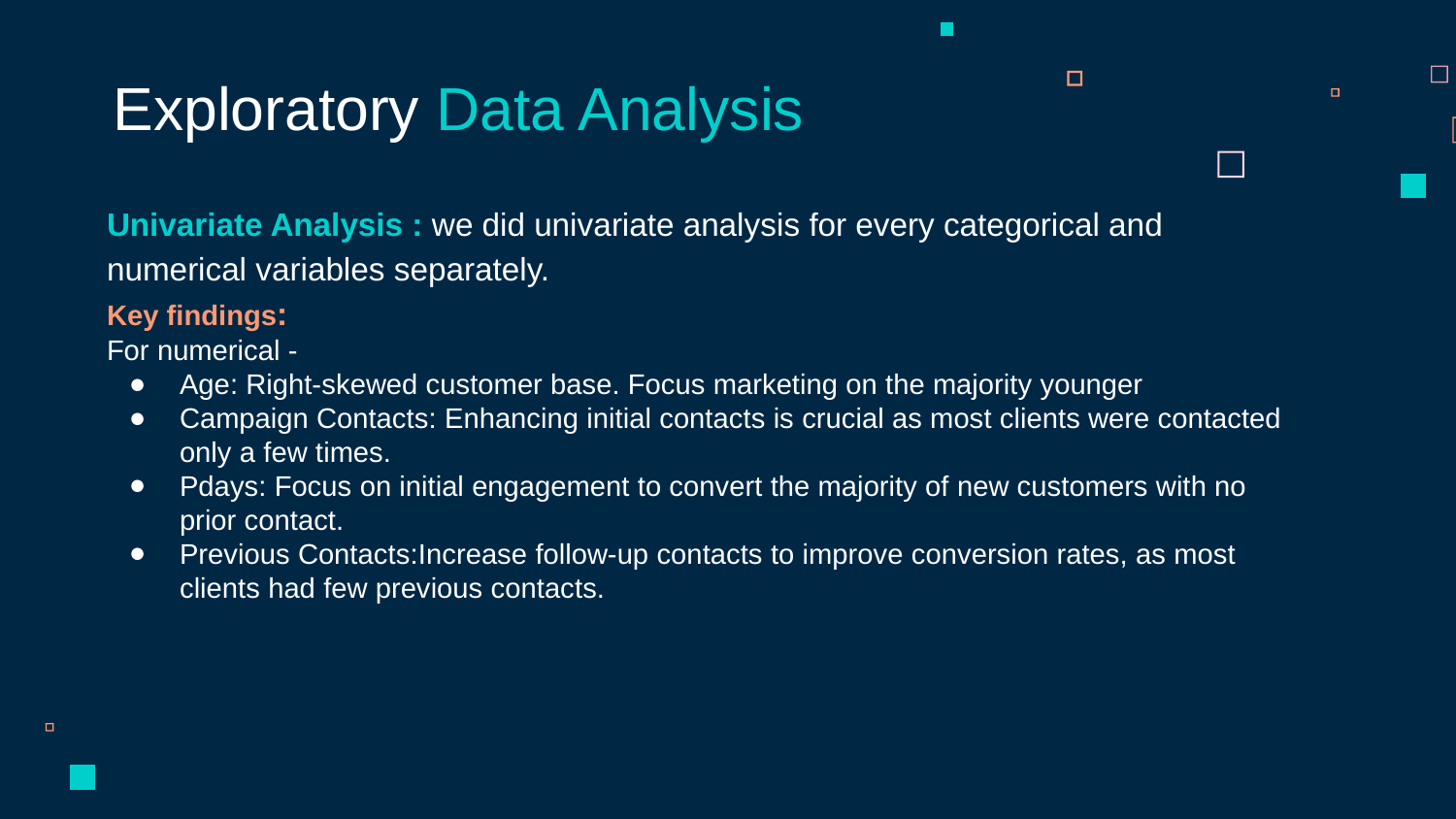

Exploratory Data Analysis
Univariate Analysis : we did univariate analysis for every categorical and numerical variables separately.
Key findings:
For numerical -
Age: Right-skewed customer base. Focus marketing on the majority younger
Campaign Contacts: Enhancing initial contacts is crucial as most clients were contacted only a few times.
Pdays: Focus on initial engagement to convert the majority of new customers with no prior contact.
Previous Contacts:Increase follow-up contacts to improve conversion rates, as most clients had few previous contacts.